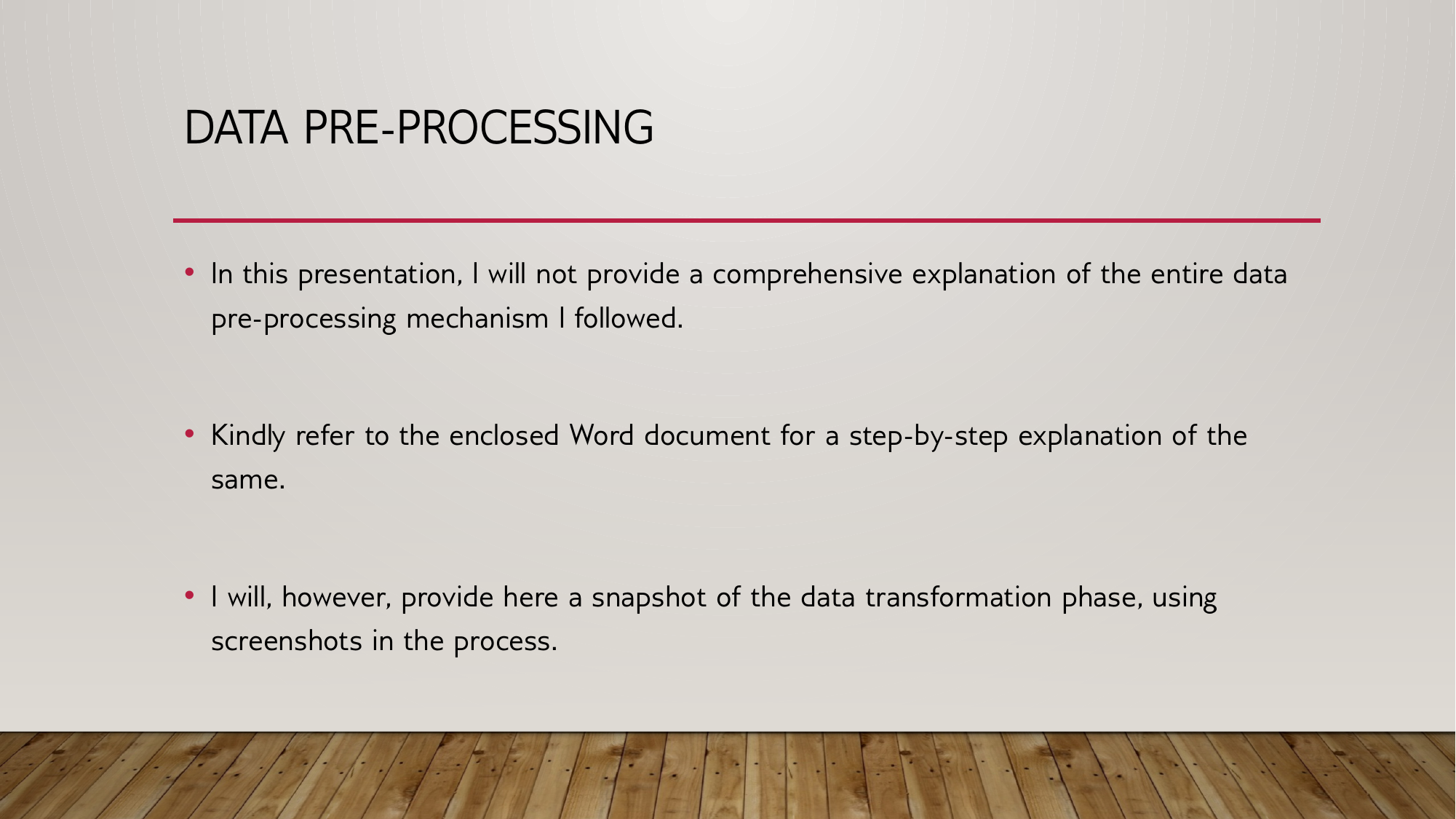

# DATA pRe-processing
In this presentation, I will not provide a comprehensive explanation of the entire data pre-processing mechanism I followed.

Kindly refer to the enclosed Word document for a step-by-step explanation of the same.

I will, however, provide here a snapshot of the data transformation phase, using screenshots in the process.